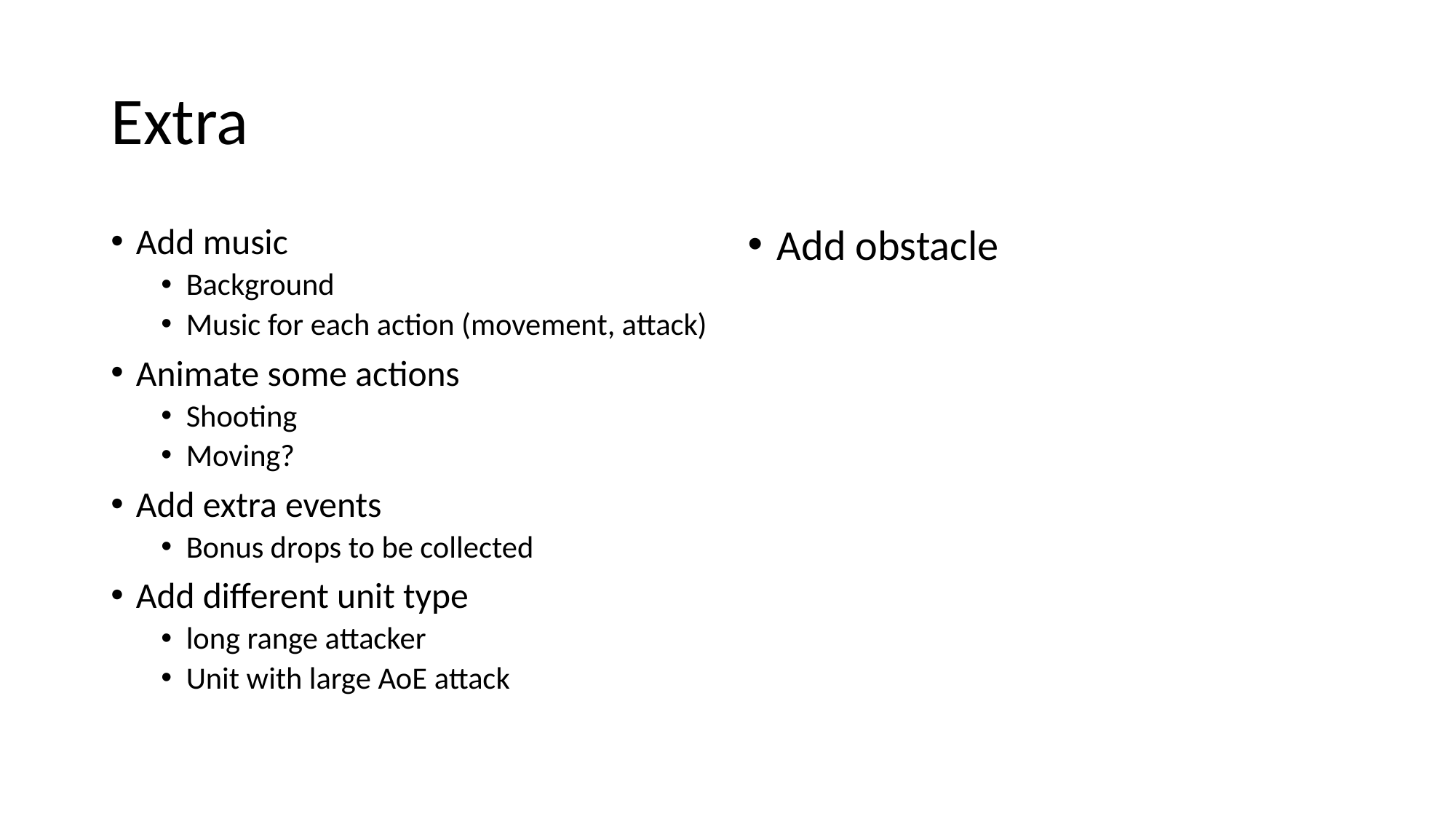

# Extra
Add music
Background
Music for each action (movement, attack)
Animate some actions
Shooting
Moving?
Add extra events
Bonus drops to be collected
Add different unit type
long range attacker
Unit with large AoE attack
Add obstacle